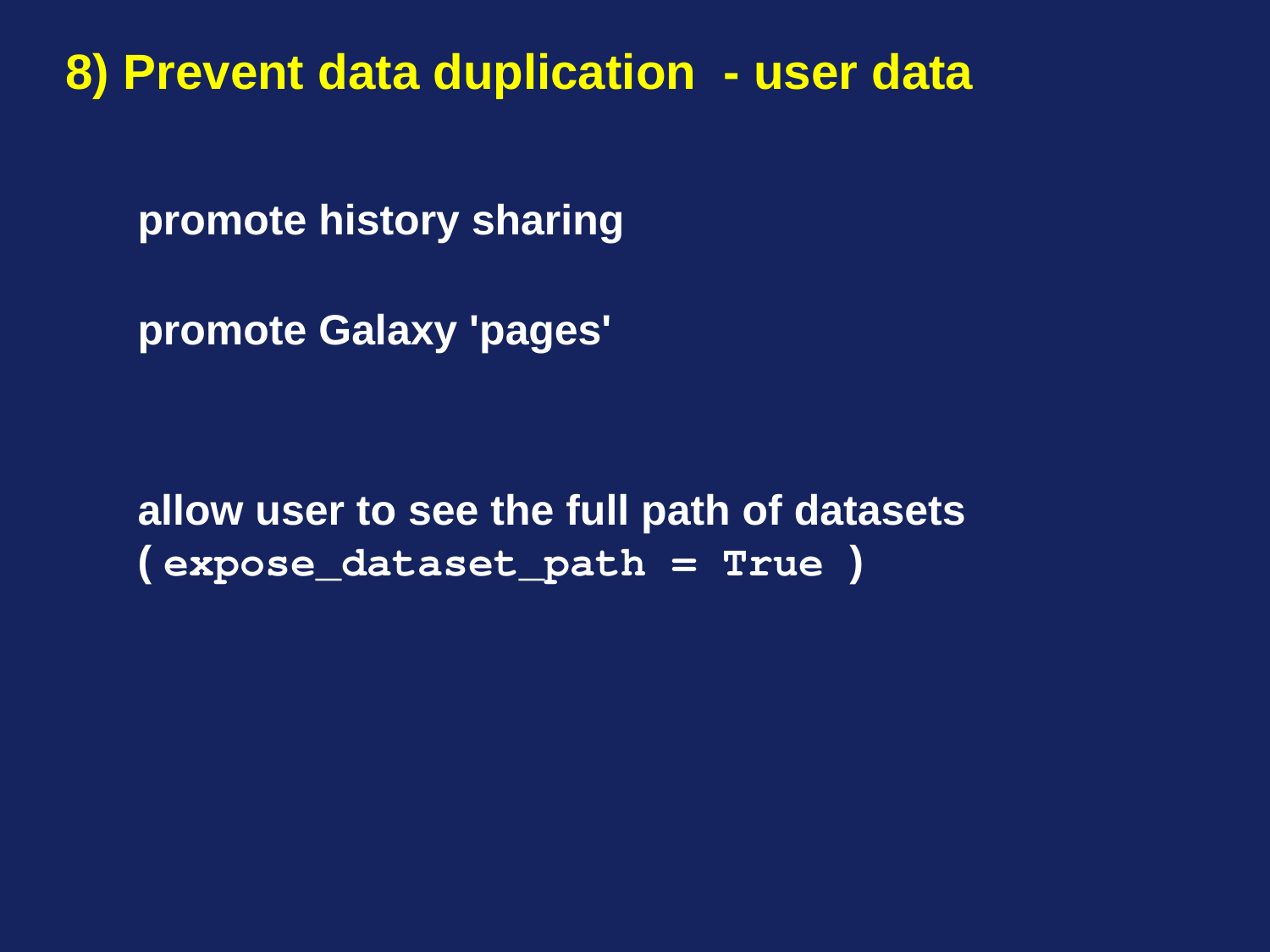

8) Prevent data duplication  - user data
promote history sharing
promote Galaxy 'pages'
allow user to see the full path of datasets
( expose_dataset_path = True )